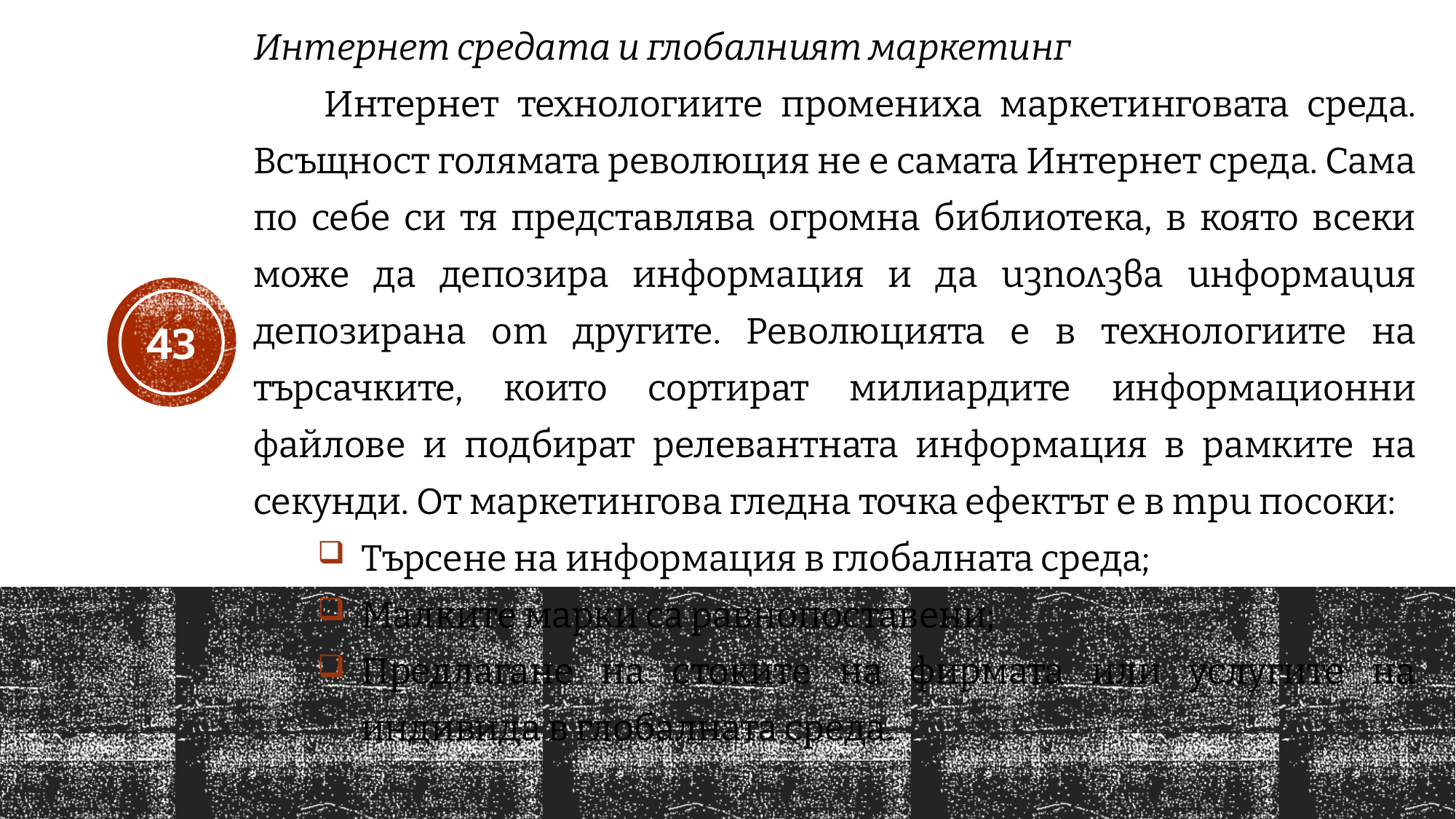

Интернет средата и глобалният маркетинг
 Интернет технологиите промениха маркетинговата среда. Всъщност голямата революция не е самата Интернет среда. Сама по себе си тя представлява огромна библиотека, в която всеки може да депозира информация и да използва информация депозирана от другите. Революцията е в технологиите на търсачките, които сортират милиардите информационни файлове и подбират релевантната информация в рамките на секунди. От маркетингова гледна точка ефектът е в три посоки:
Търсене на информация в глобалната среда;
Малките марки са равнопоставени;
Предлагане на стоките на фирмата или услугите на индивида в глобалната среда.
43